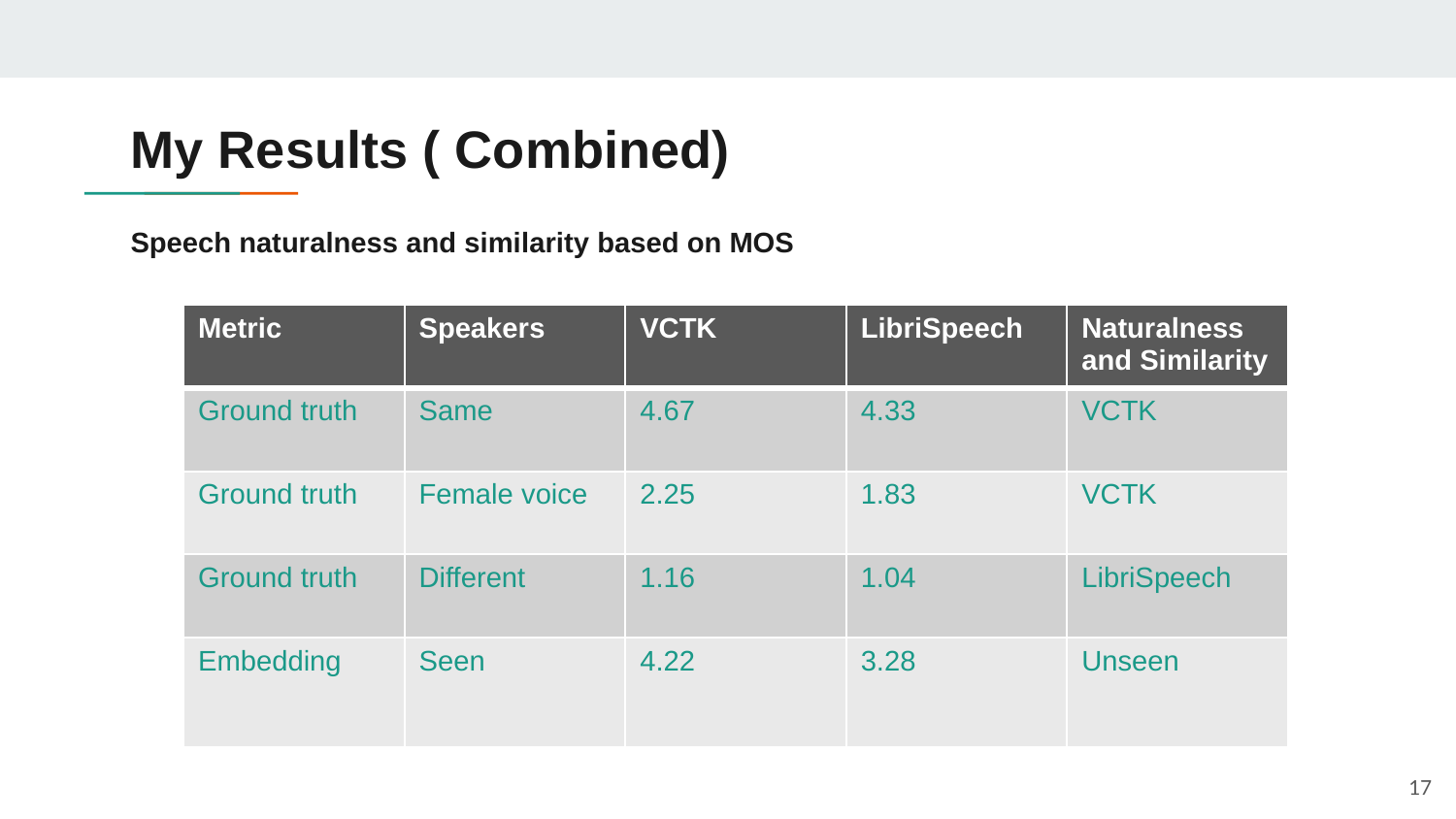

My Results ( Combined)
# Speech naturalness and similarity based on MOS
| Metric | Speakers | VCTK | LibriSpeech | Naturalness and Similarity |
| --- | --- | --- | --- | --- |
| Ground truth | Same | 4.67 | 4.33 | VCTK |
| Ground truth | Female voice | 2.25 | 1.83 | VCTK |
| Ground truth | Different | 1.16 | 1.04 | LibriSpeech |
| Embedding | Seen | 4.22 | 3.28 | Unseen |
17